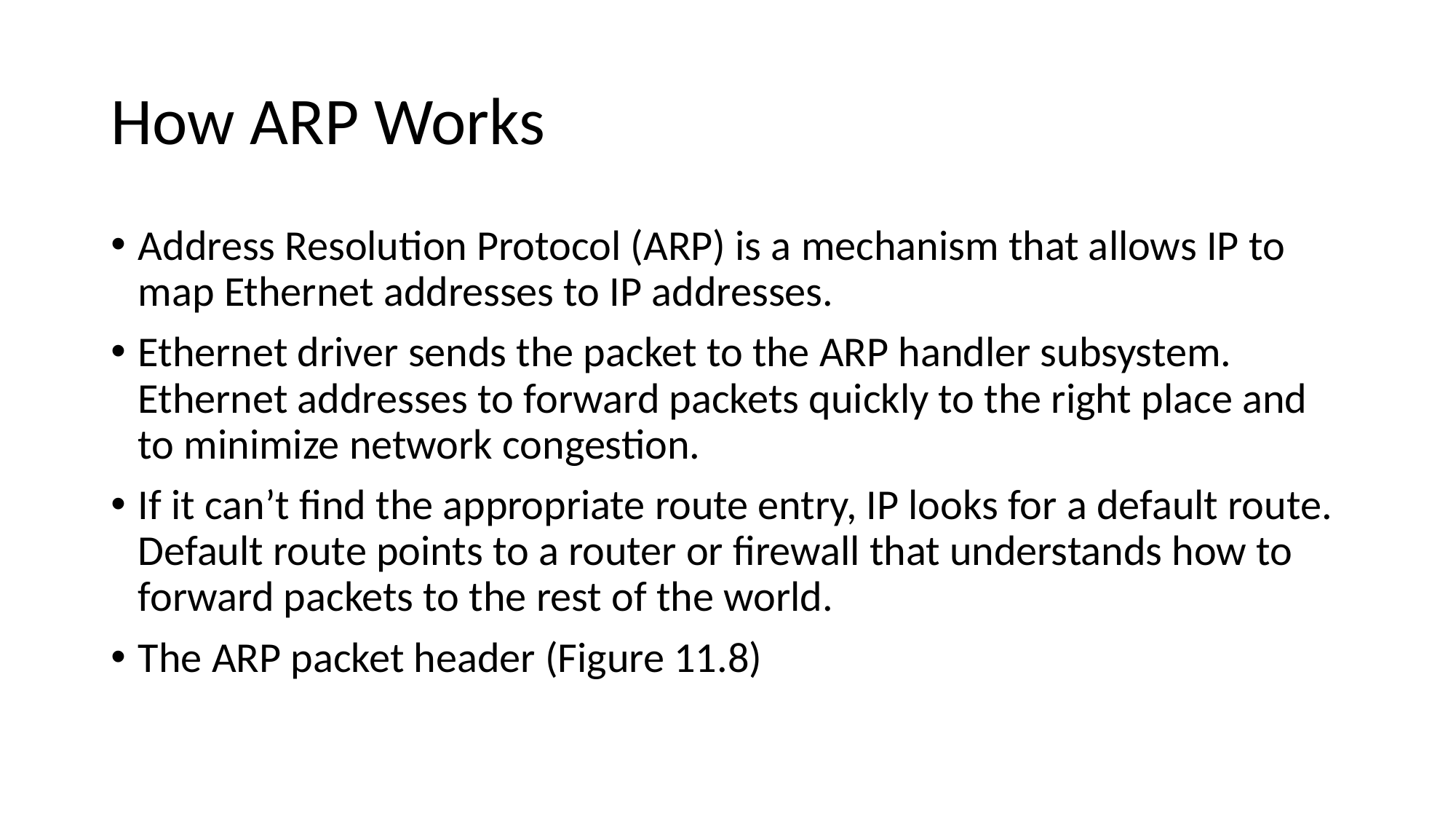

# How ARP Works
Address Resolution Protocol (ARP) is a mechanism that allows IP to map Ethernet addresses to IP addresses.
Ethernet driver sends the packet to the ARP handler subsystem. Ethernet addresses to forward packets quickly to the right place and to minimize network congestion.
If it can’t find the appropriate route entry, IP looks for a default route. Default route points to a router or firewall that understands how to forward packets to the rest of the world.
The ARP packet header (Figure 11.8)